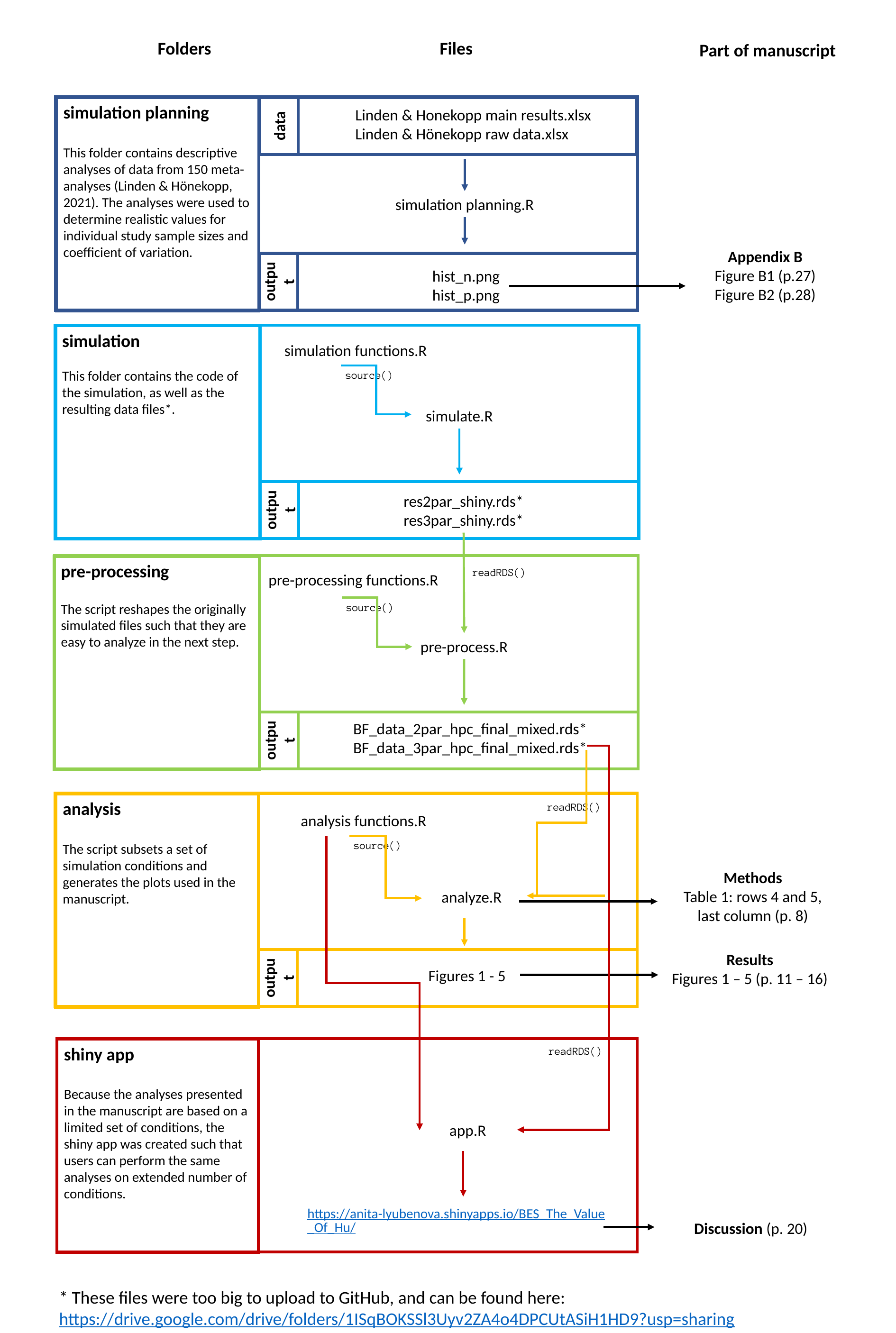

Files
Folders
Part of manuscript

data

simulation planning

This folder contains descriptive analyses of data from 150 meta-analyses (Linden & Hönekopp, 2021). The analyses were used to determine realistic values for individual study sample sizes and coefficient of variation.
Linden & Honekopp main results.xlsx
Linden & Hönekopp raw data.xlsx
simulation planning.R
Appendix B
Figure B1 (p.27)
Figure B2 (p.28)
output

hist_n.png
hist_p.png

simulation

This folder contains the code of the simulation, as well as the resulting data files*.
simulation functions.R
source()
simulate.R
output

res2par_shiny.rds*
res3par_shiny.rds*

pre-processing

The script reshapes the originally simulated files such that they are easy to analyze in the next step.
readRDS()
pre-processing functions.R
source()
pre-process.R
output

BF_data_2par_hpc_final_mixed.rds*
BF_data_3par_hpc_final_mixed.rds*

analysis

The script subsets a set of simulation conditions and generates the plots used in the manuscript.
readRDS()
analysis functions.R
source()
Methods
Table 1: rows 4 and 5, last column (p. 8)
analyze.R
Results
Figures 1 – 5 (p. 11 – 16)
output

Figures 1 - 5

shiny app

Because the analyses presented in the manuscript are based on a limited set of conditions, the shiny app was created such that users can perform the same analyses on extended number of conditions.
readRDS()
app.R
https://anita-lyubenova.shinyapps.io/BES_The_Value_Of_Hu/
Discussion (p. 20)
* These files were too big to upload to GitHub, and can be found here:
https://drive.google.com/drive/folders/1ISqBOKSSl3Uyv2ZA4o4DPCUtASiH1HD9?usp=sharing